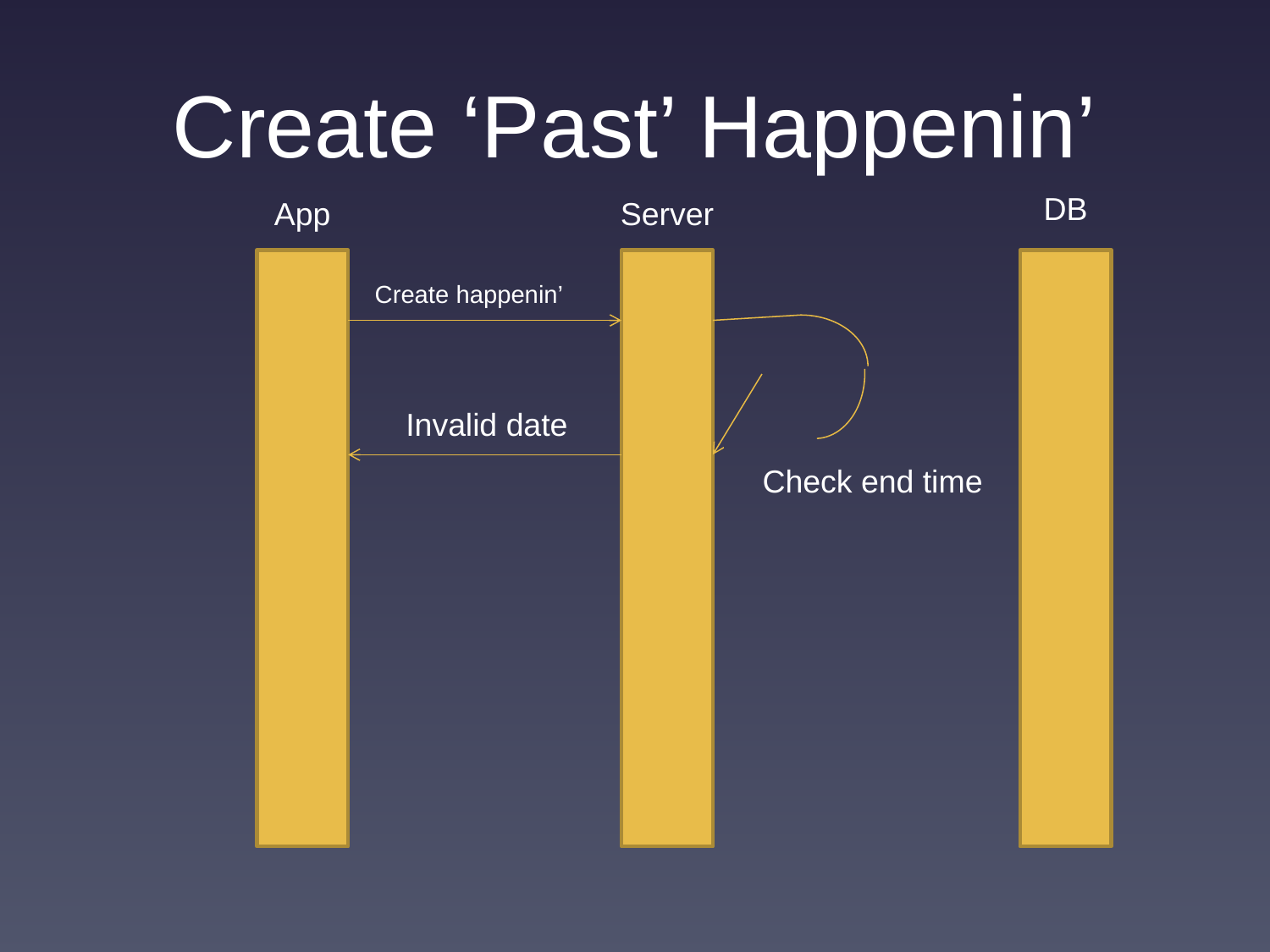

# Create ‘Past’ Happenin’
DB
App
Server

Create happenin’

Invalid date
Check end time